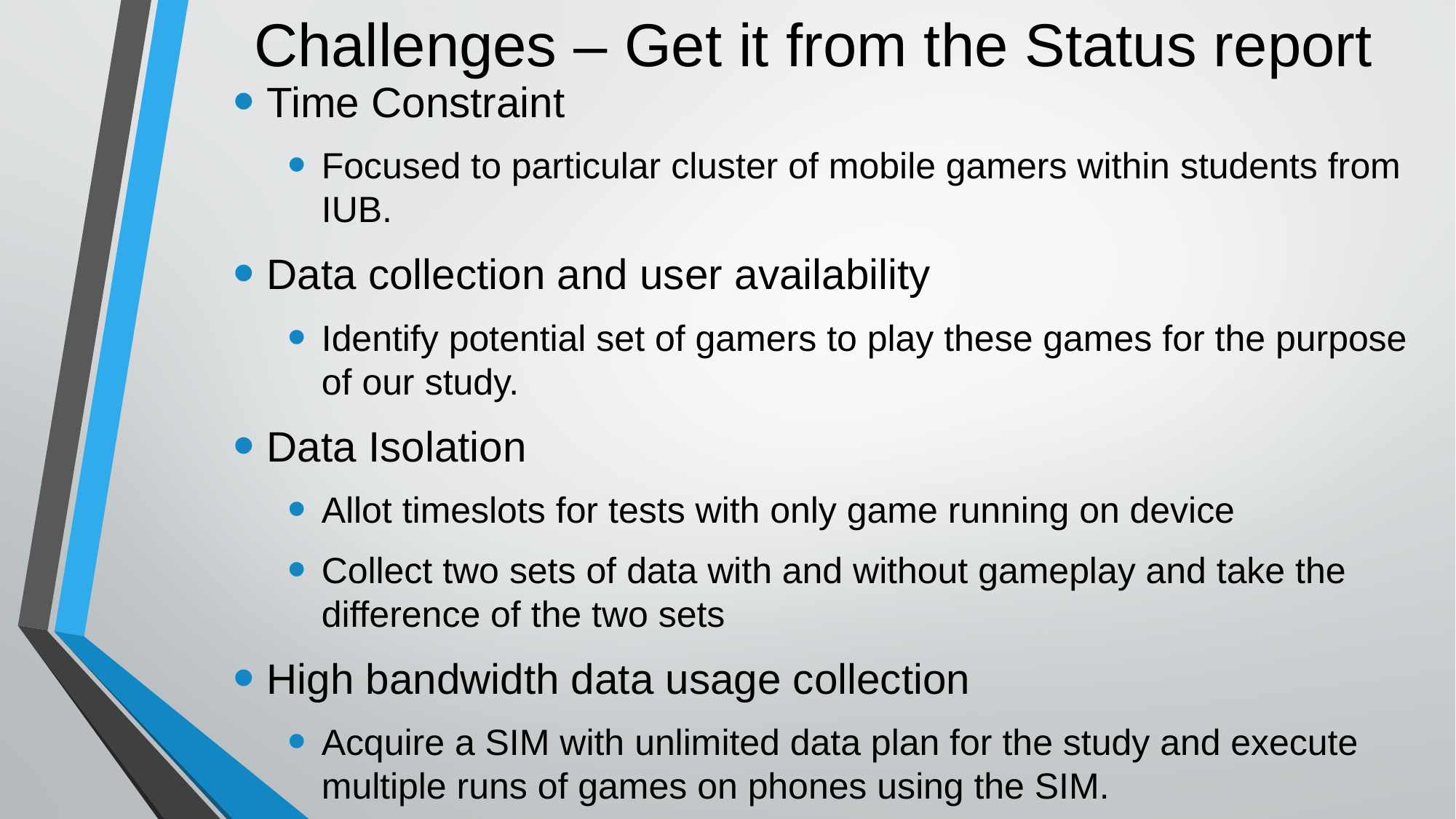

# Challenges – Get it from the Status report
Time Constraint
Focused to particular cluster of mobile gamers within students from IUB.
Data collection and user availability
Identify potential set of gamers to play these games for the purpose of our study.
Data Isolation
Allot timeslots for tests with only game running on device
Collect two sets of data with and without gameplay and take the difference of the two sets
High bandwidth data usage collection
Acquire a SIM with unlimited data plan for the study and execute multiple runs of games on phones using the SIM.